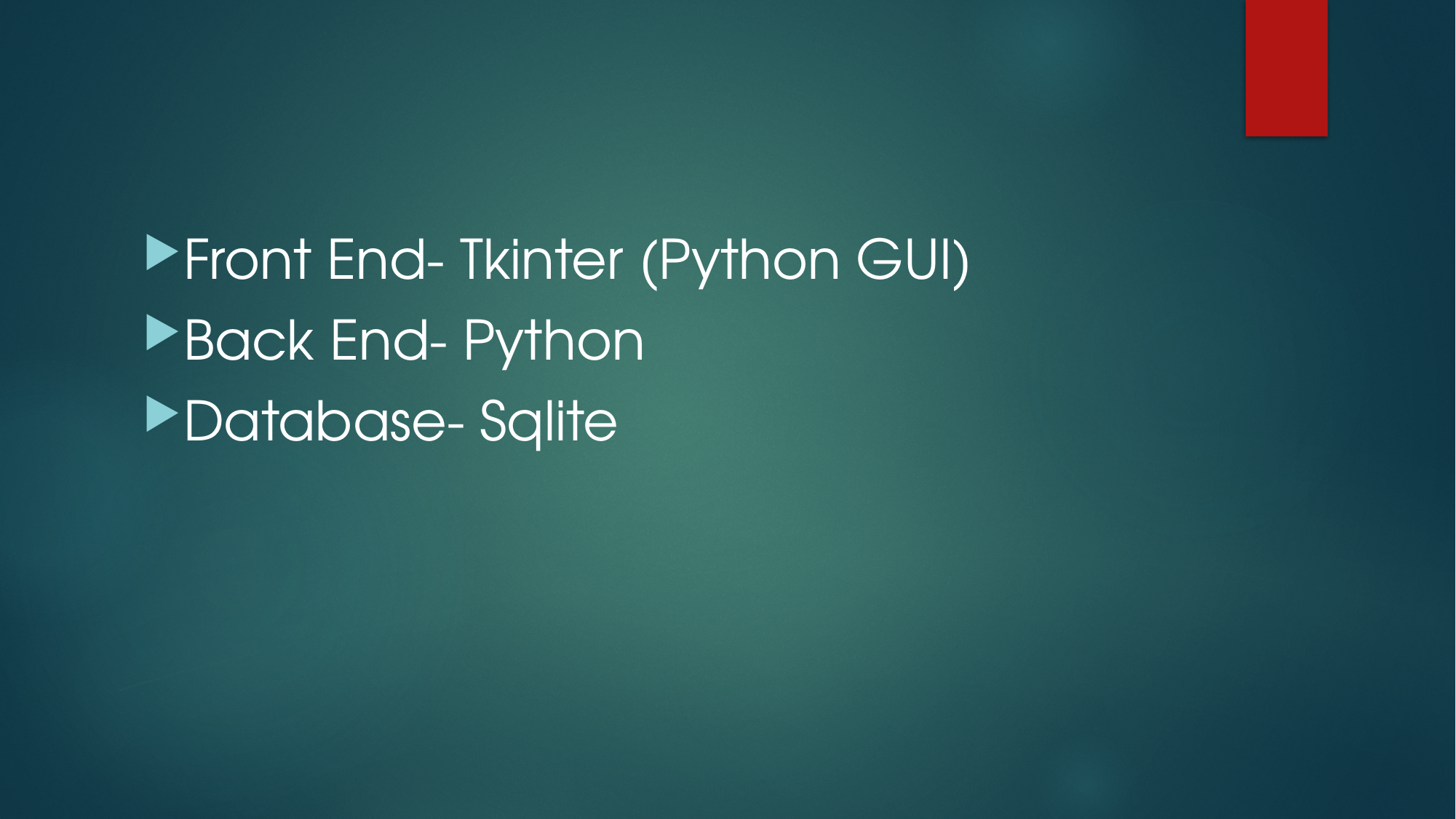

Front End- Tkinter (Python GUI)
Back End- Python
Database- Sqlite